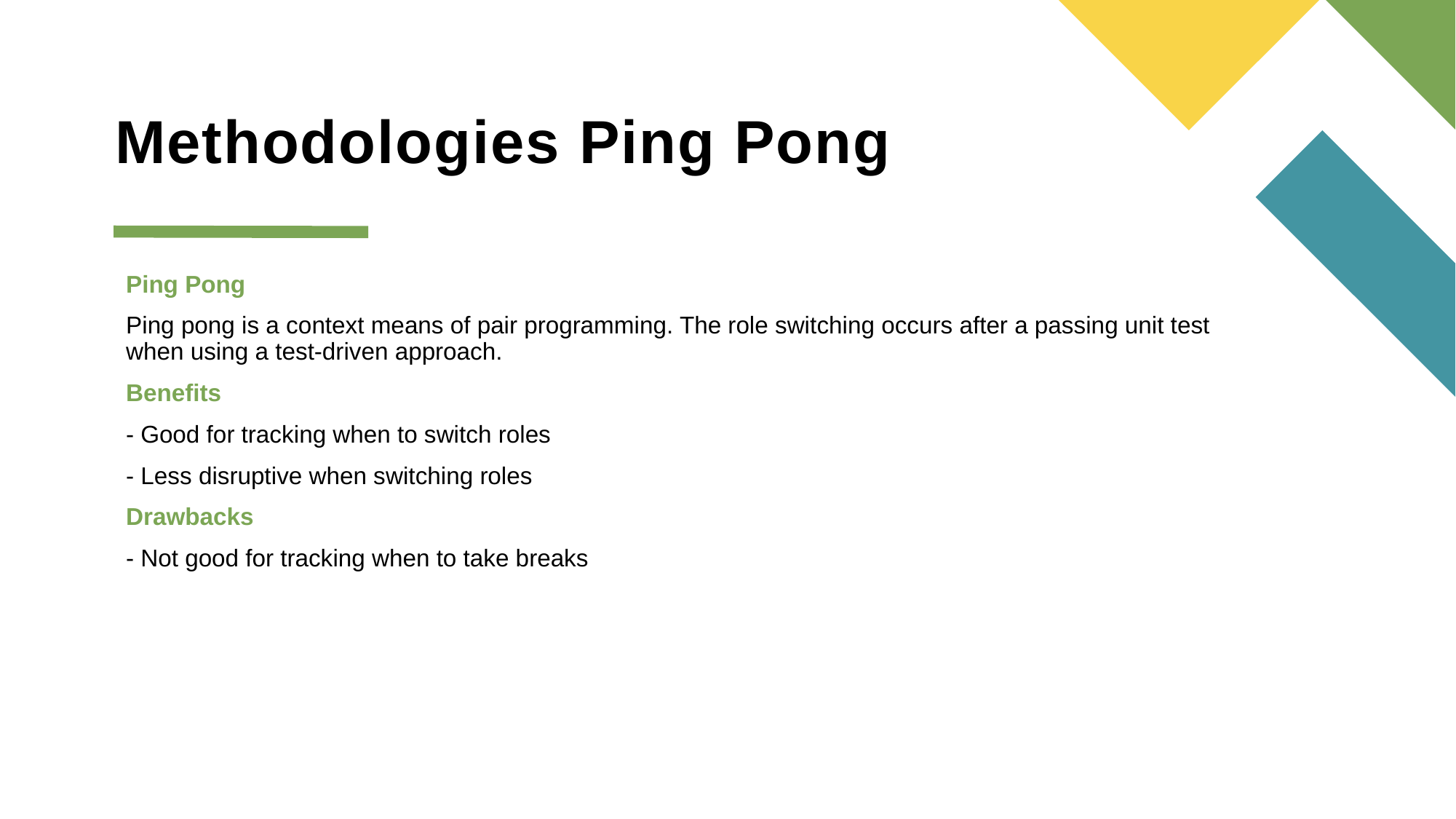

# Methodologies Ping Pong
Ping Pong
Ping pong is a context means of pair programming. The role switching occurs after a passing unit test when using a test-driven approach.
Benefits
- Good for tracking when to switch roles
- Less disruptive when switching roles
Drawbacks
- Not good for tracking when to take breaks